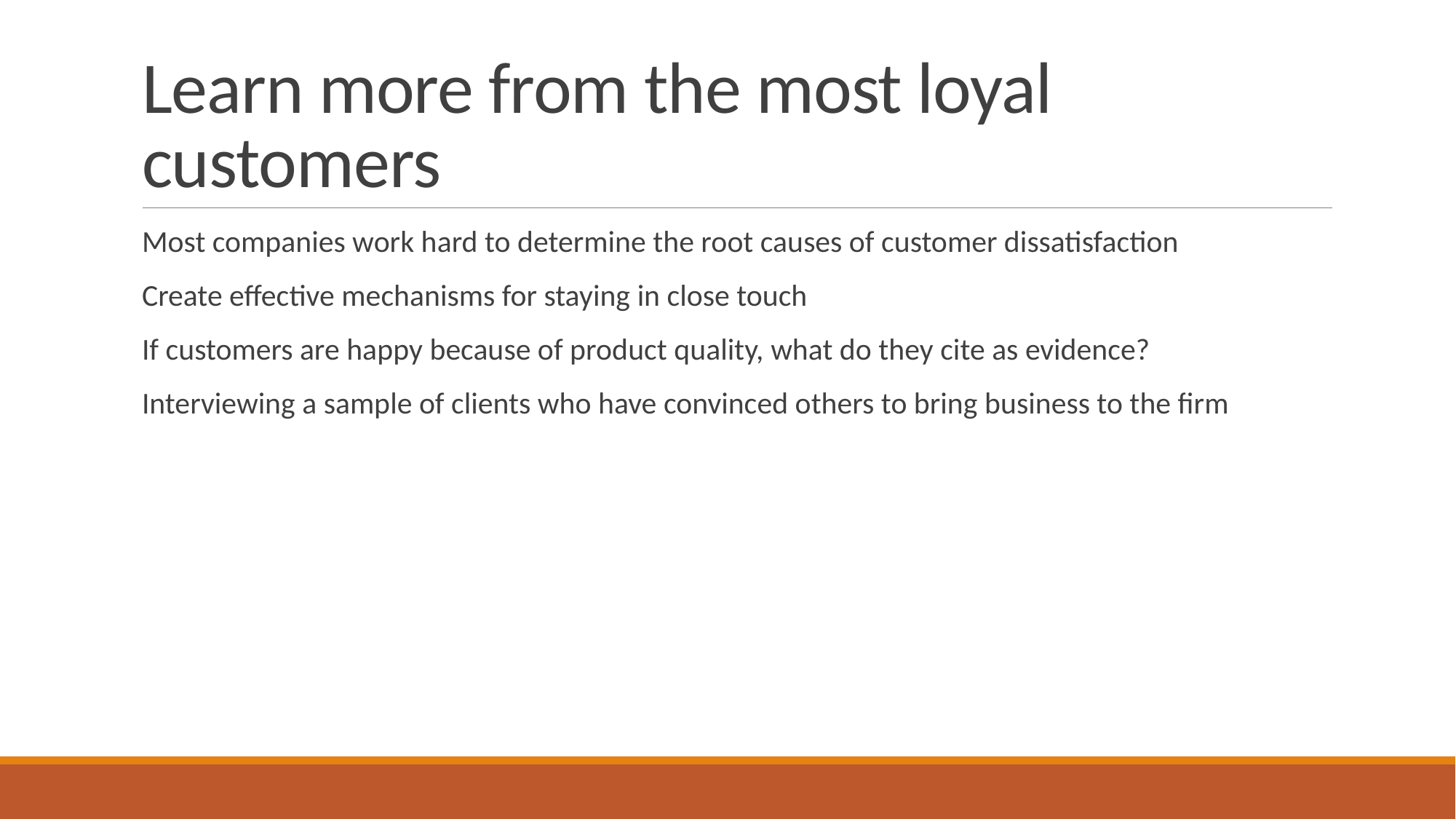

# Learn more from the most loyal customers
Most companies work hard to determine the root causes of customer dissatisfaction
Create effective mechanisms for staying in close touch
If customers are happy because of product quality, what do they cite as evidence?
Interviewing a sample of clients who have convinced others to bring business to the firm